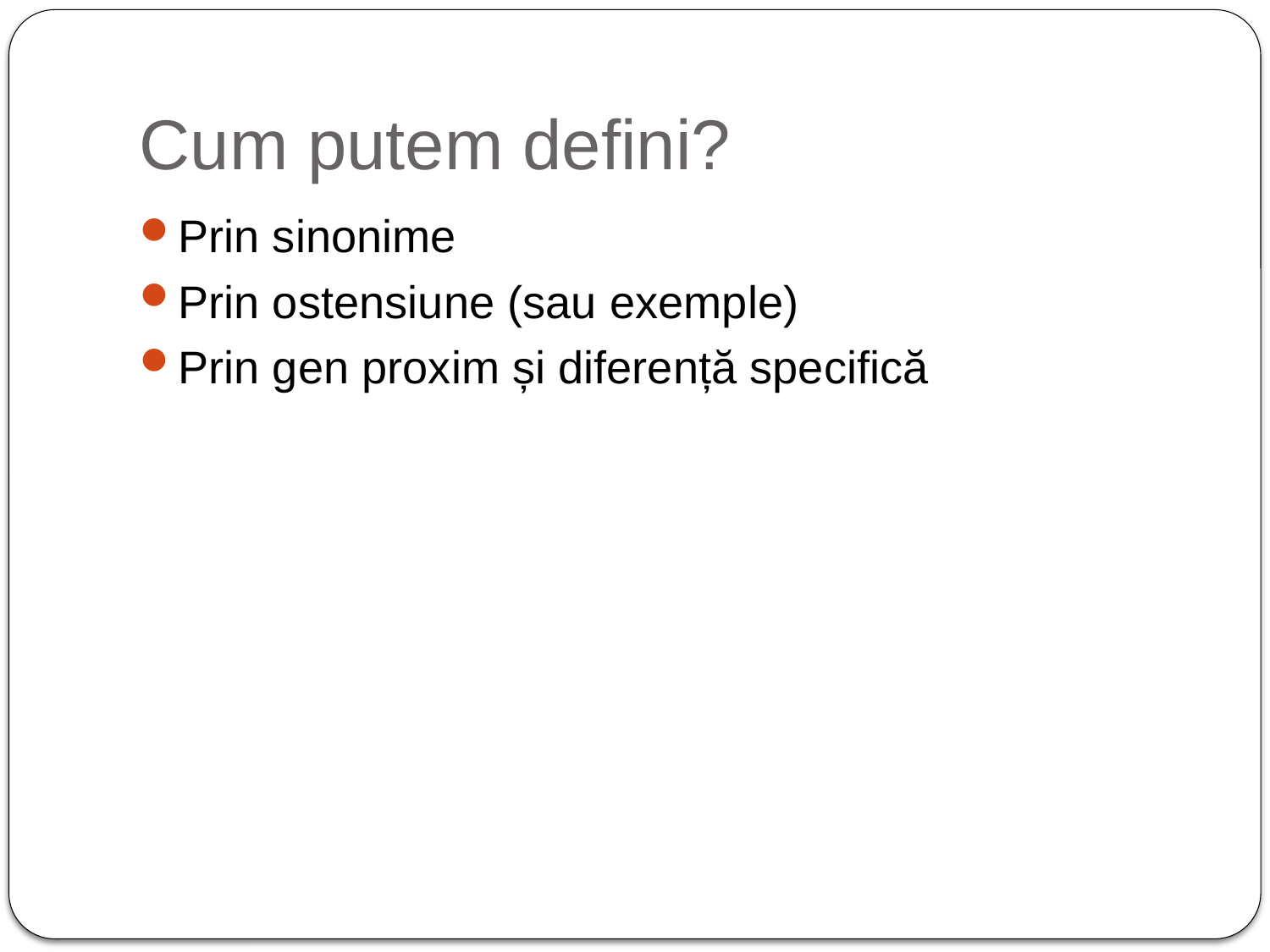

# Cum putem defini?
Prin sinonime
Prin ostensiune (sau exemple)
Prin gen proxim și diferență specifică